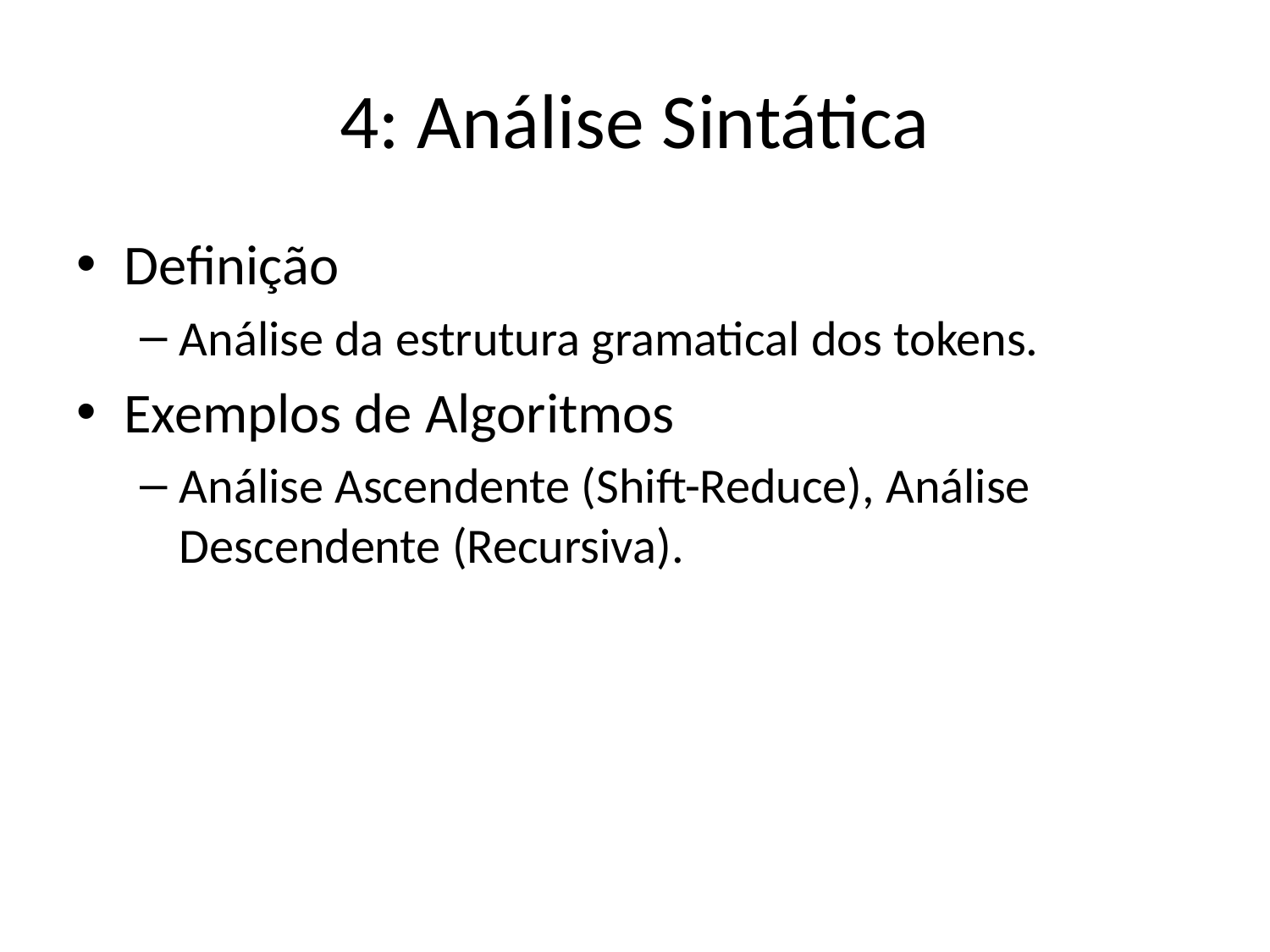

# 4: Análise Sintática
Definição
Análise da estrutura gramatical dos tokens.
Exemplos de Algoritmos
Análise Ascendente (Shift-Reduce), Análise Descendente (Recursiva).